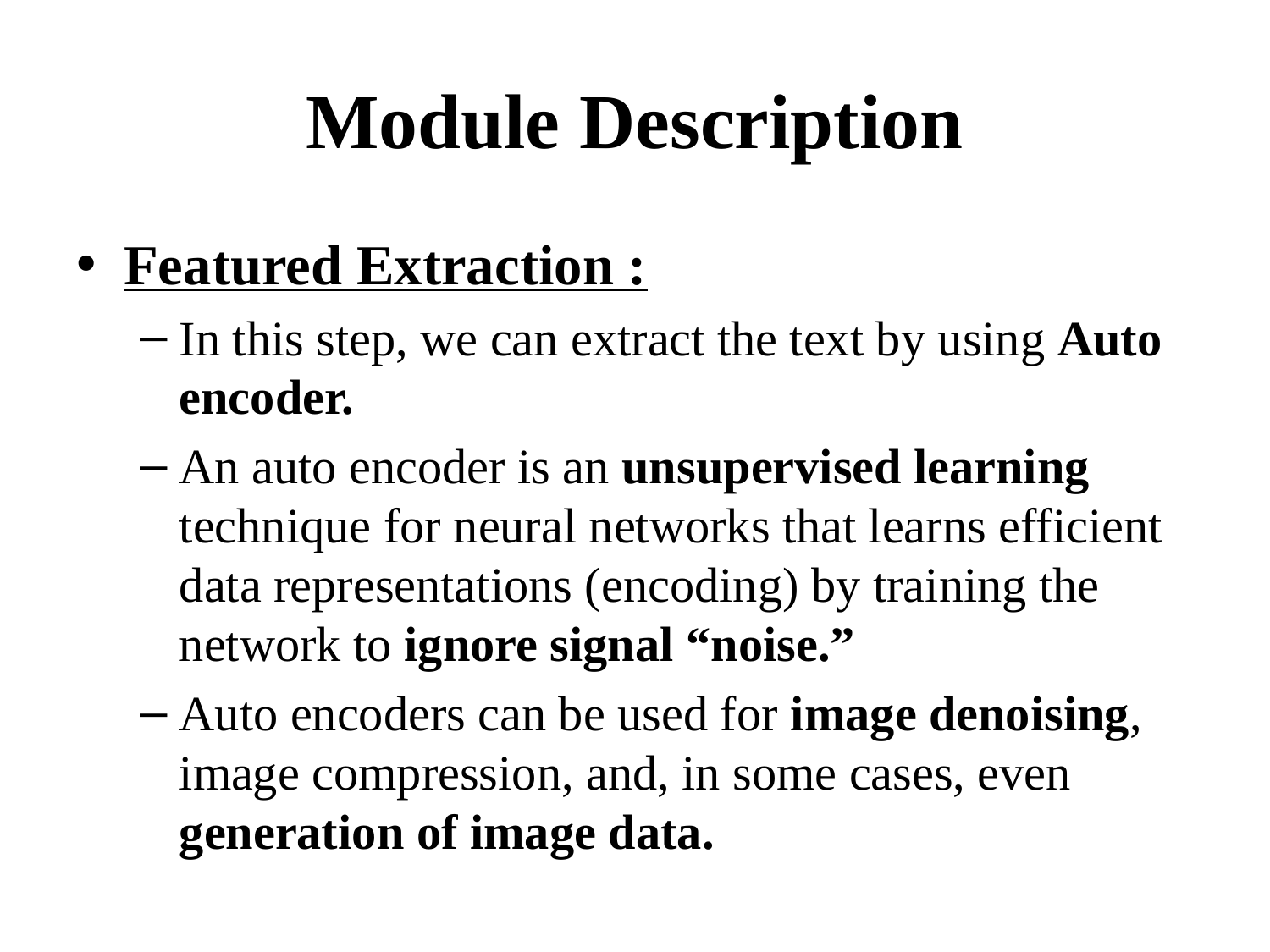

# Module Description
Featured Extraction :
In this step, we can extract the text by using Auto encoder.
An auto encoder is an unsupervised learning technique for neural networks that learns efficient data representations (encoding) by training the network to ignore signal “noise.”
Auto encoders can be used for image denoising, image compression, and, in some cases, even generation of image data.